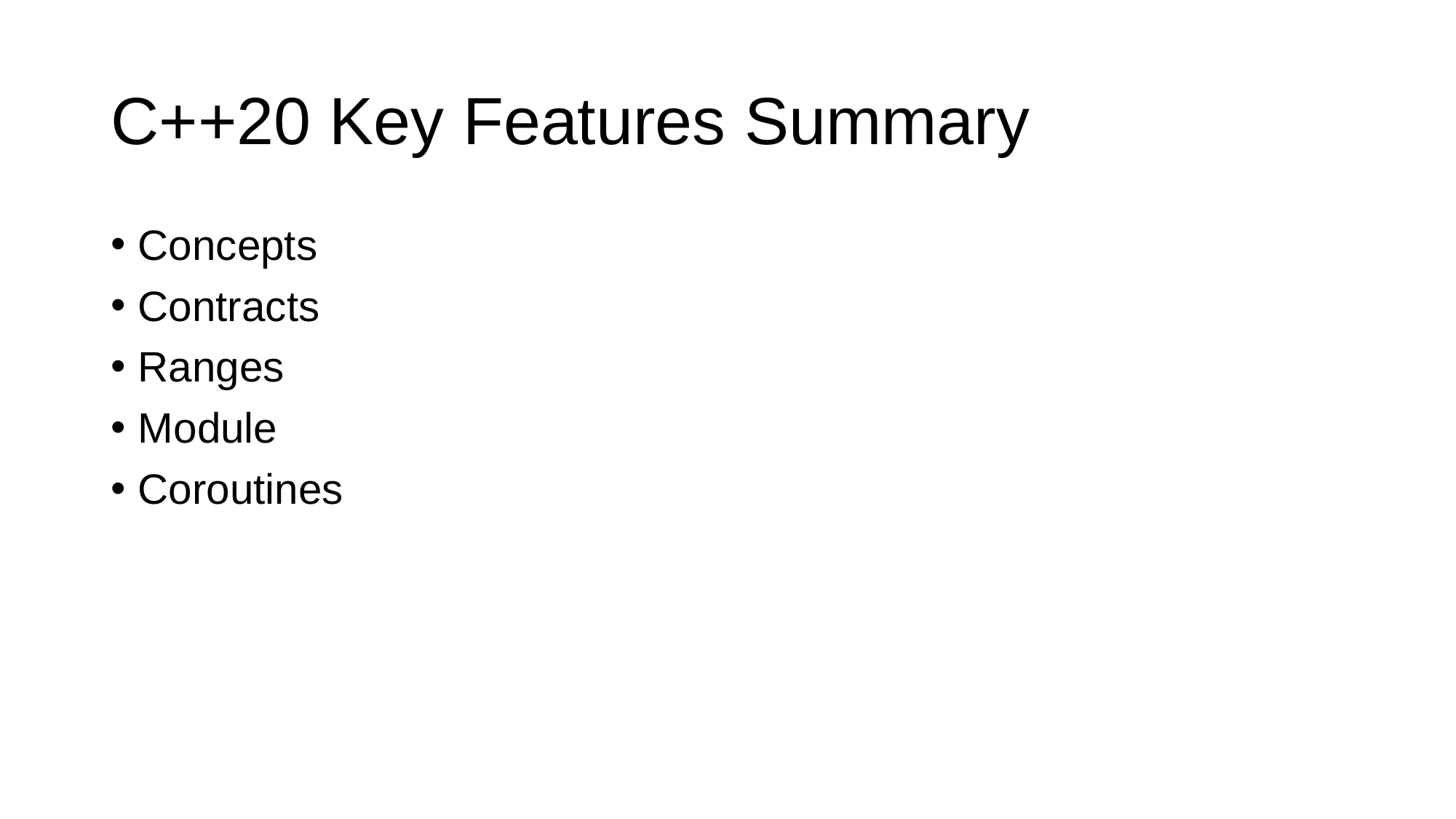

# C++20 Key Features Summary
Concepts
Contracts
Ranges
Module
Coroutines